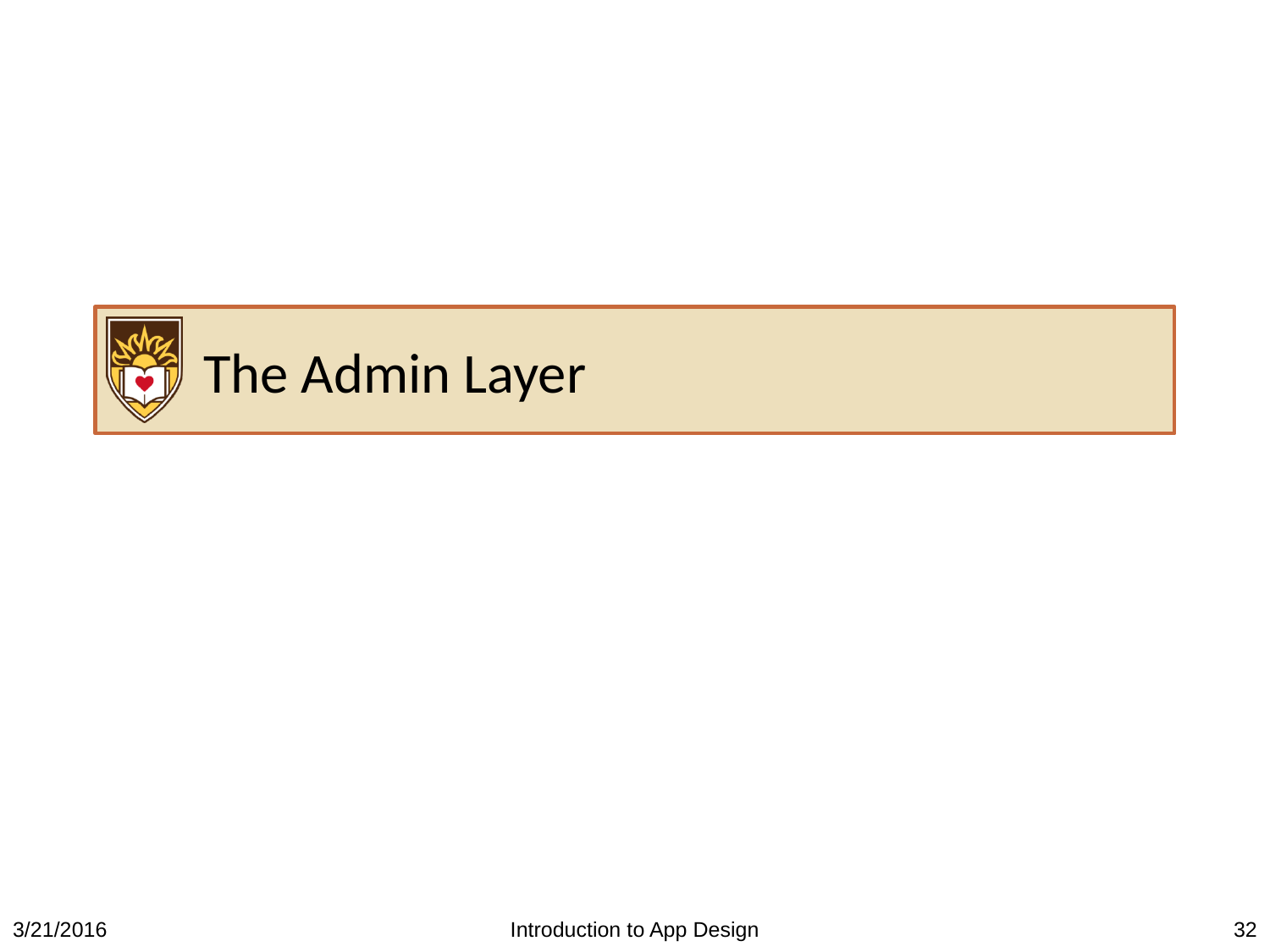

# The Admin Layer

3/21/2016
Introduction to App Design
32